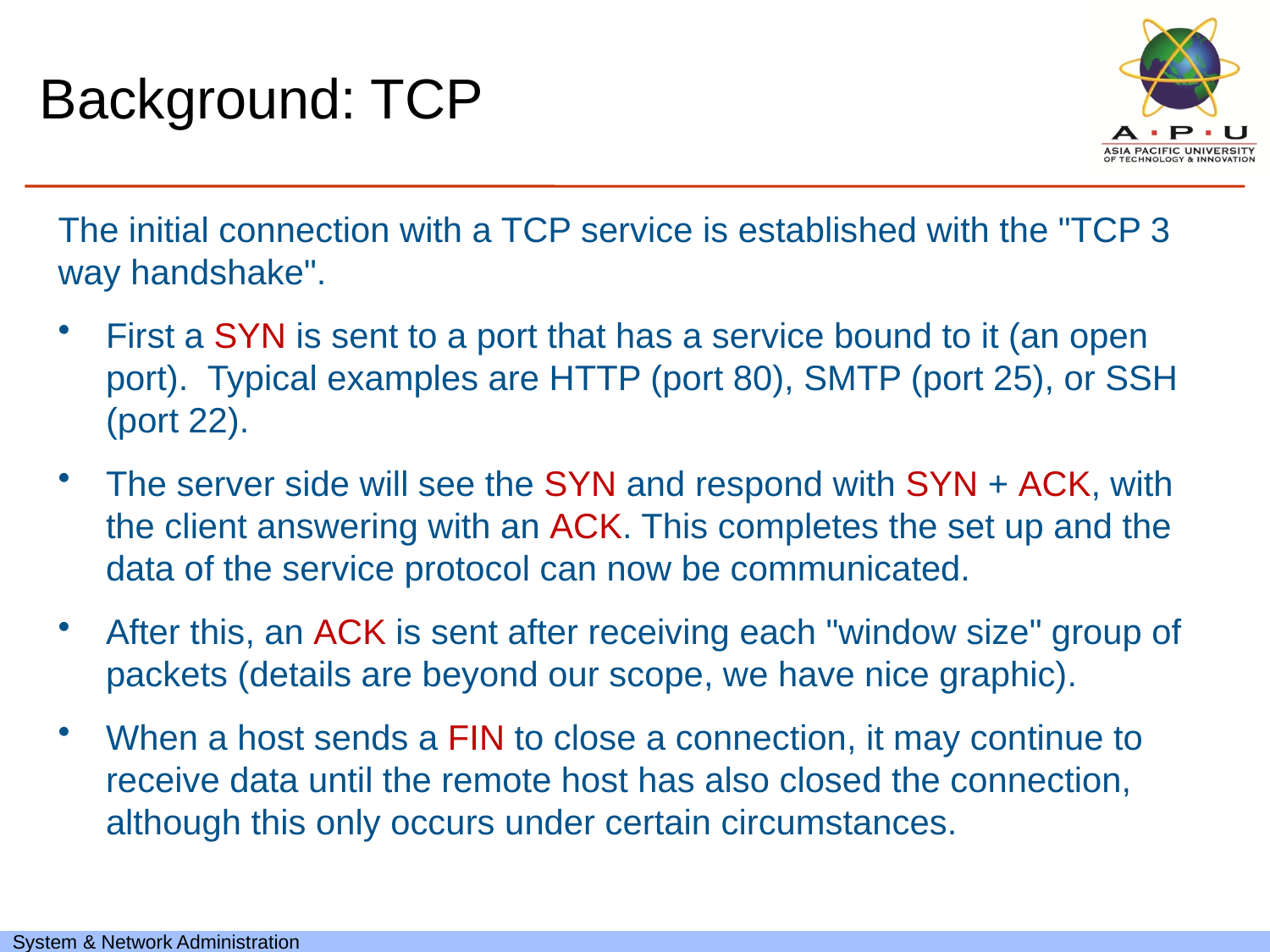

# Background: TCP
The initial connection with a TCP service is established with the "TCP 3 way handshake".
First a SYN is sent to a port that has a service bound to it (an open port).  Typical examples are HTTP (port 80), SMTP (port 25), or SSH (port 22).
The server side will see the SYN and respond with SYN + ACK, with the client answering with an ACK. This completes the set up and the data of the service protocol can now be communicated.
After this, an ACK is sent after receiving each "window size" group of packets (details are beyond our scope, we have nice graphic).
When a host sends a FIN to close a connection, it may continue to receive data until the remote host has also closed the connection, although this only occurs under certain circumstances.